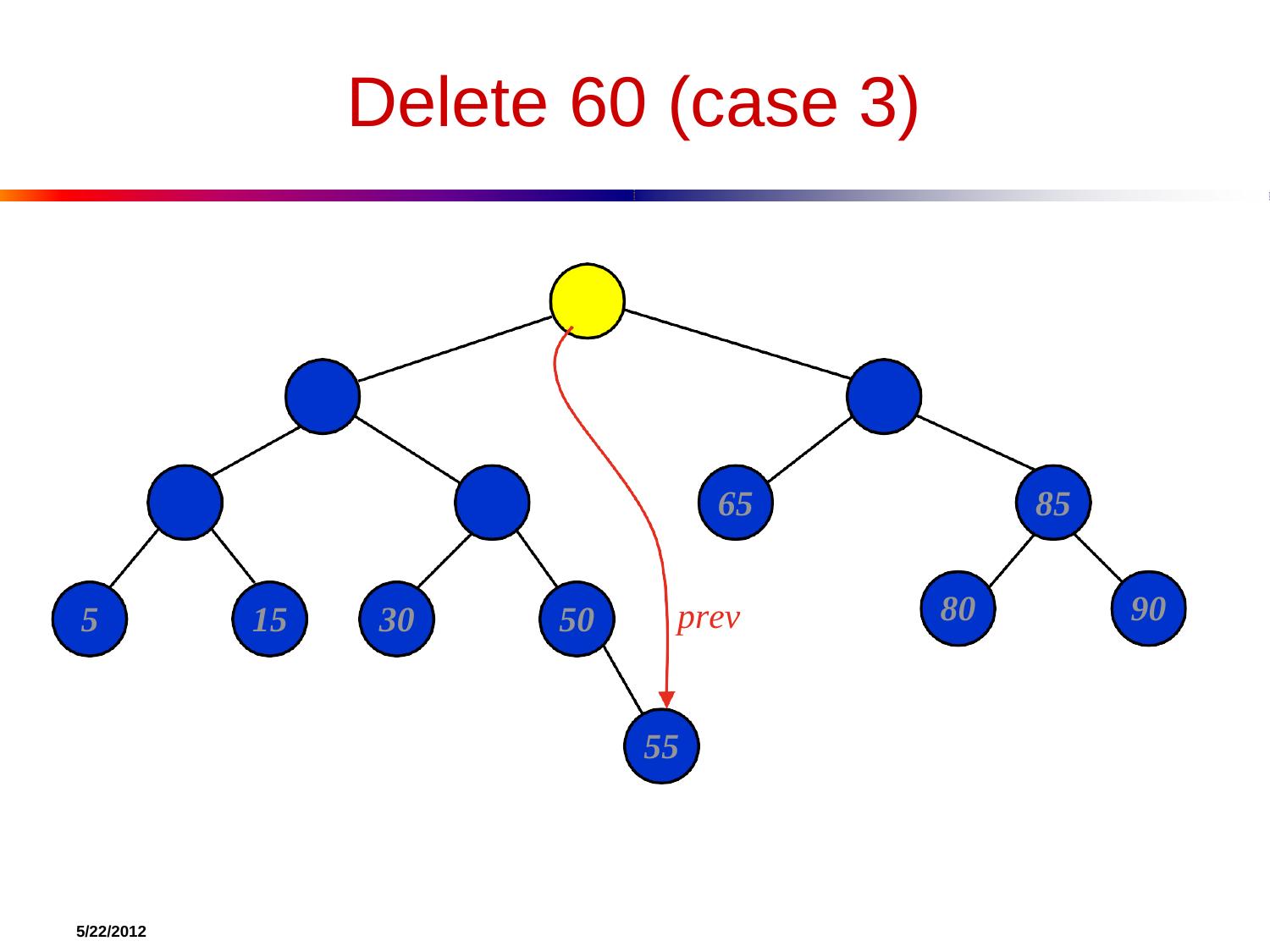

# Delete 60 (case 3)

60
20
70
10
40
65
85
80
90
prev
5
15
30
50
55
5/22/2012